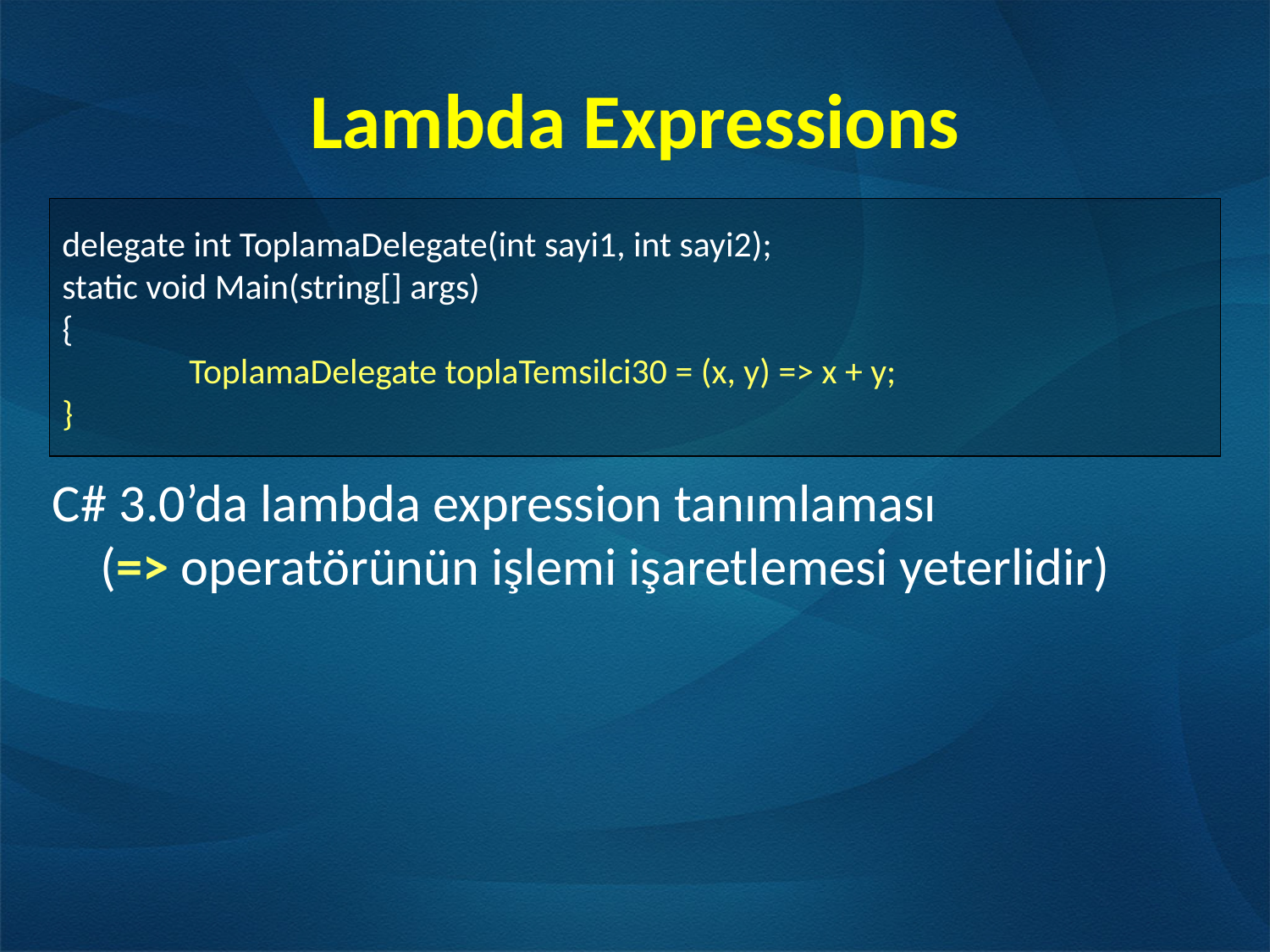

# Lambda Expressions
delegate int ToplamaDelegate(int sayi1, int sayi2);
static void Main(string[] args)
{
 	ToplamaDelegate toplaTemsilci30 = (x, y) => x + y;
}
C# 3.0’da lambda expression tanımlaması
(=> operatörünün işlemi işaretlemesi yeterlidir)